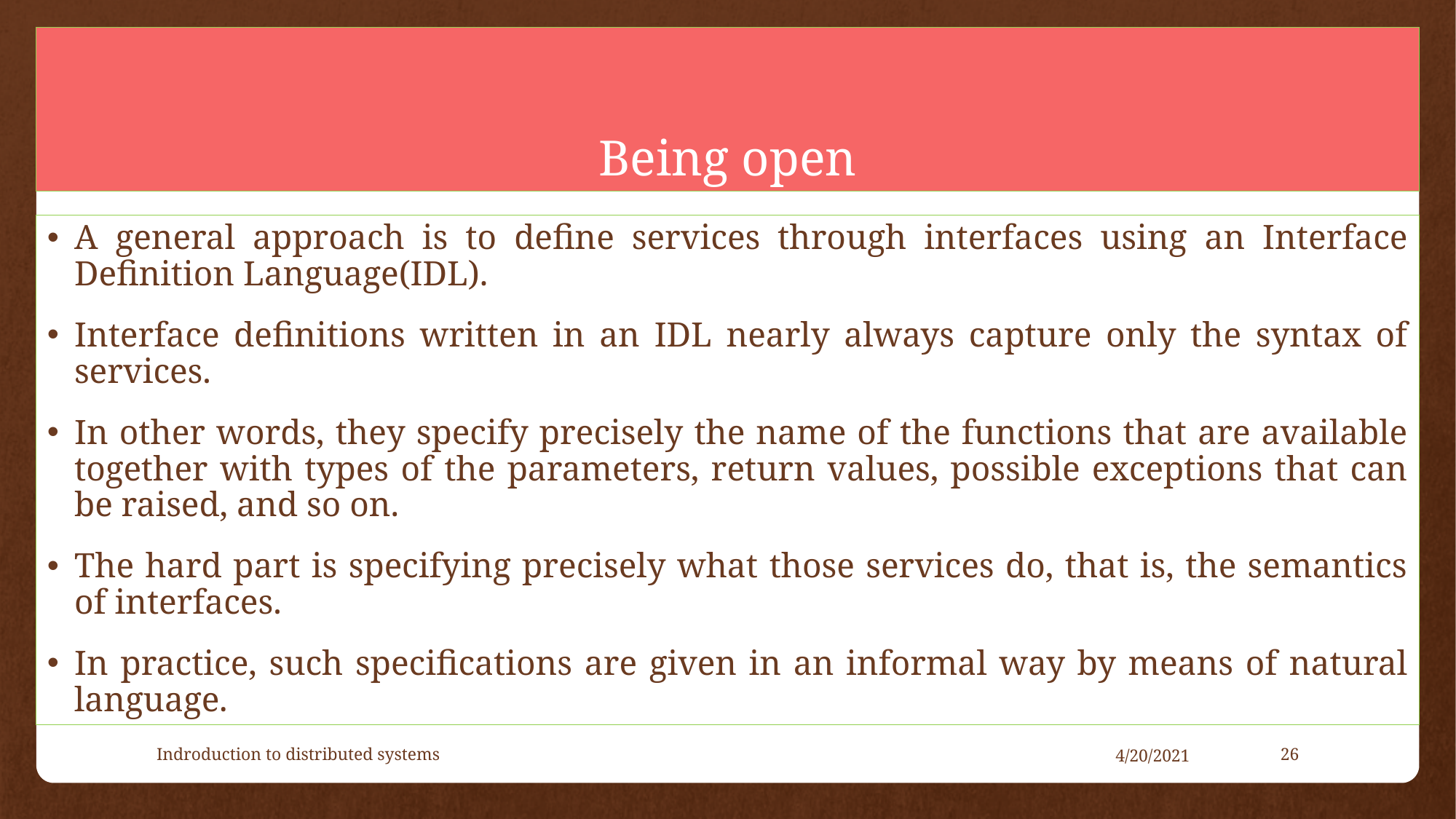

# Being open
A general approach is to define services through interfaces using an Interface Definition Language(IDL).
Interface definitions written in an IDL nearly always capture only the syntax of services.
In other words, they specify precisely the name of the functions that are available together with types of the parameters, return values, possible exceptions that can be raised, and so on.
The hard part is specifying precisely what those services do, that is, the semantics of interfaces.
In practice, such specifications are given in an informal way by means of natural language.
Indroduction to distributed systems
4/20/2021
26